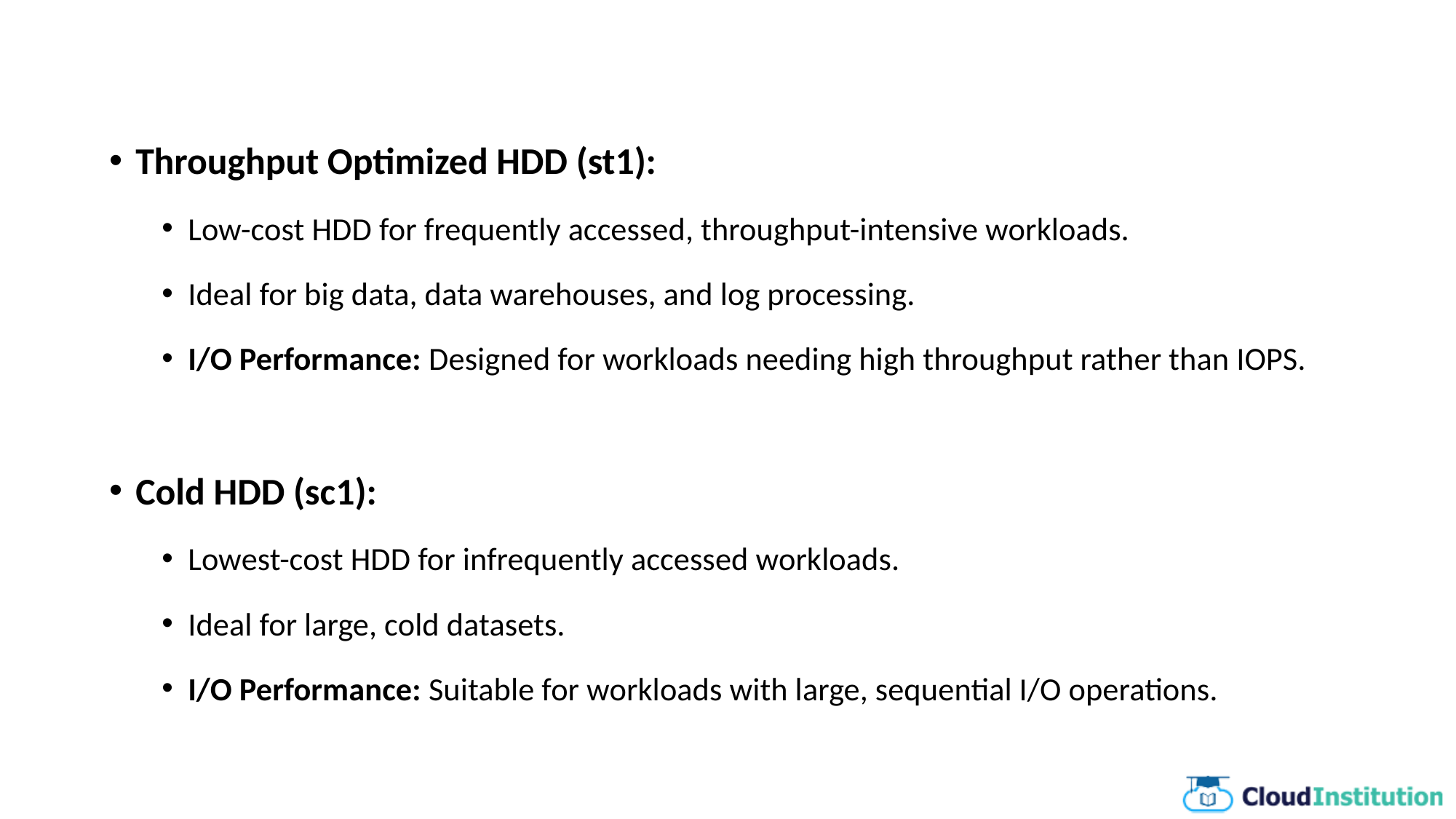

Throughput Optimized HDD (st1):
Low-cost HDD for frequently accessed, throughput-intensive workloads.
Ideal for big data, data warehouses, and log processing.
I/O Performance: Designed for workloads needing high throughput rather than IOPS.

Cold HDD (sc1):
Lowest-cost HDD for infrequently accessed workloads.
Ideal for large, cold datasets.
I/O Performance: Suitable for workloads with large, sequential I/O operations.